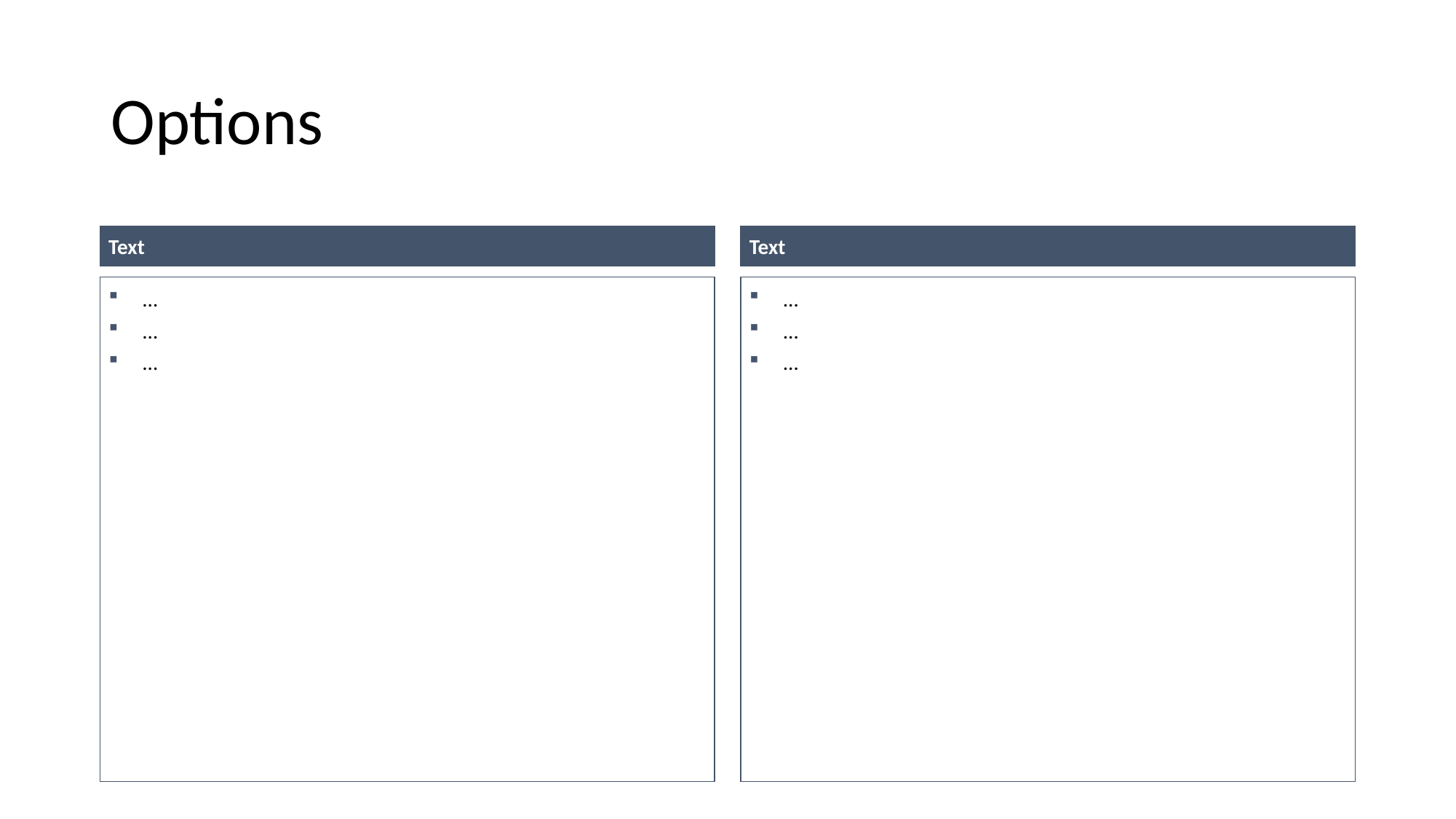

# Options
Text
Text
…
…
…
…
…
…